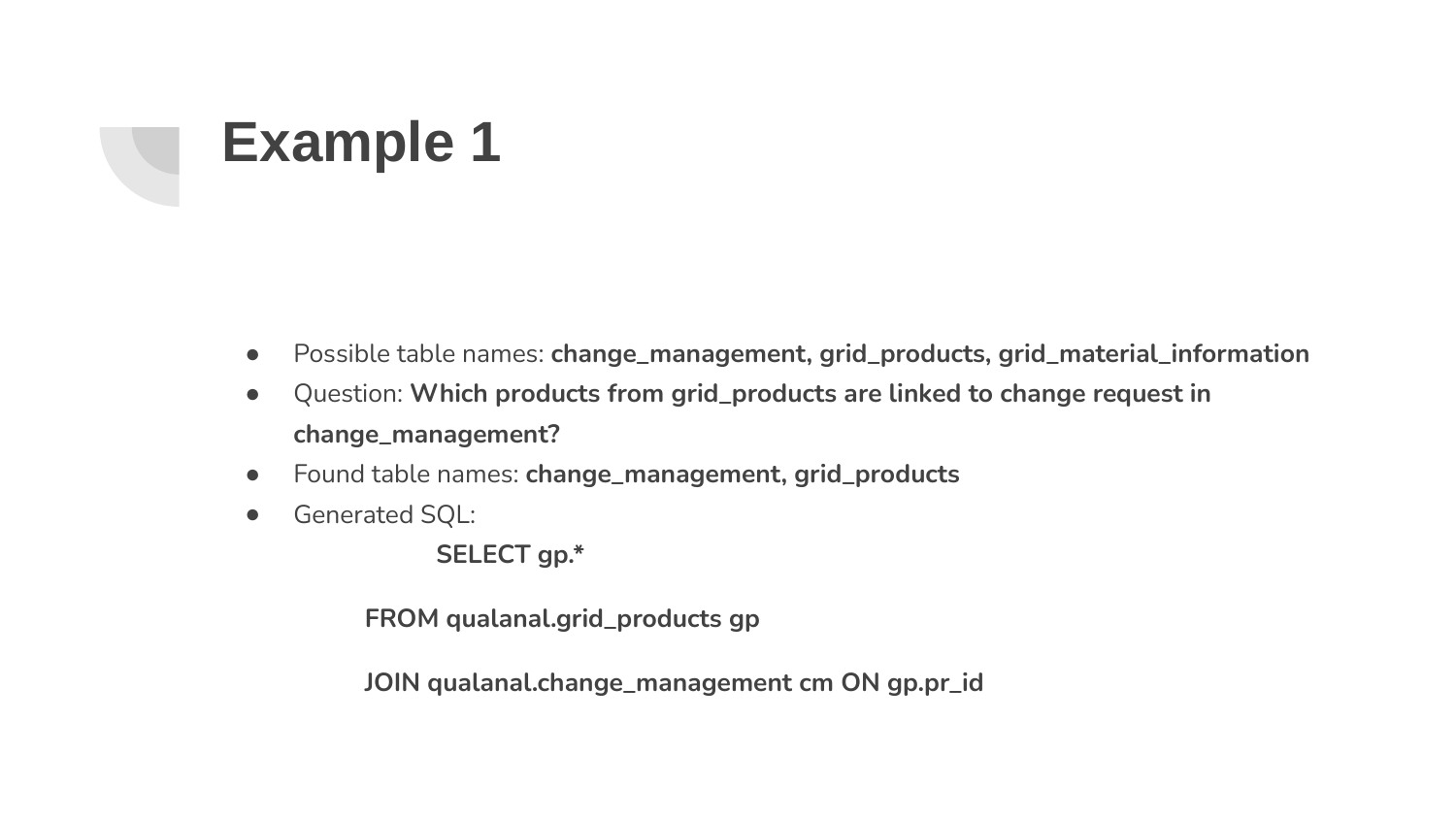

# Example 1
Possible table names: change_management, grid_products, grid_material_information
Question: Which products from grid_products are linked to change request in change_management?
Found table names: change_management, grid_products
Generated SQL:
	SELECT gp.*
FROM qualanal.grid_products gp
JOIN qualanal.change_management cm ON gp.pr_id